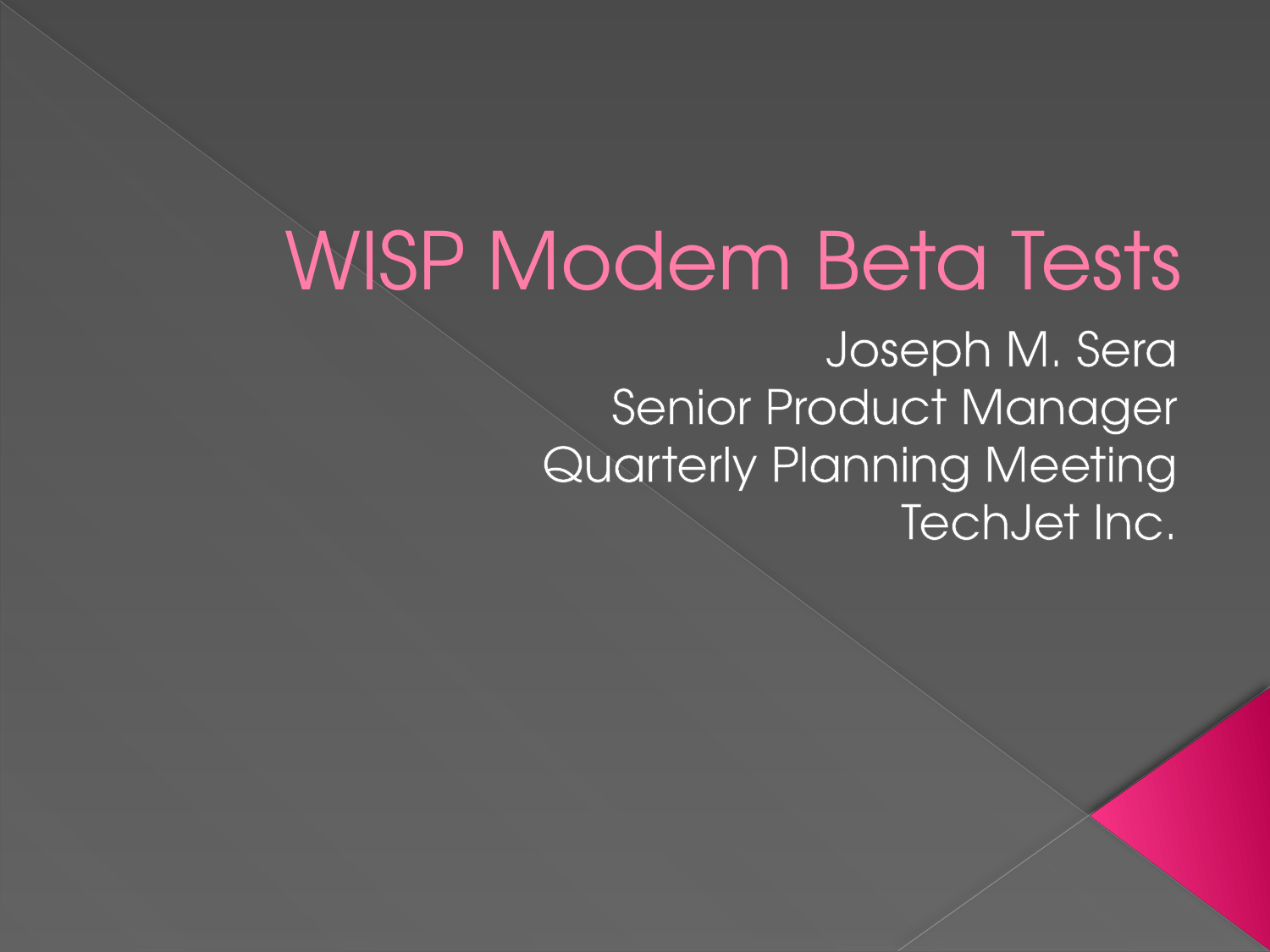

# WISP Modem Beta Tests
Joseph M. Sera
Senior Product Manager
Quarterly Planning Meeting
TechJet Inc.